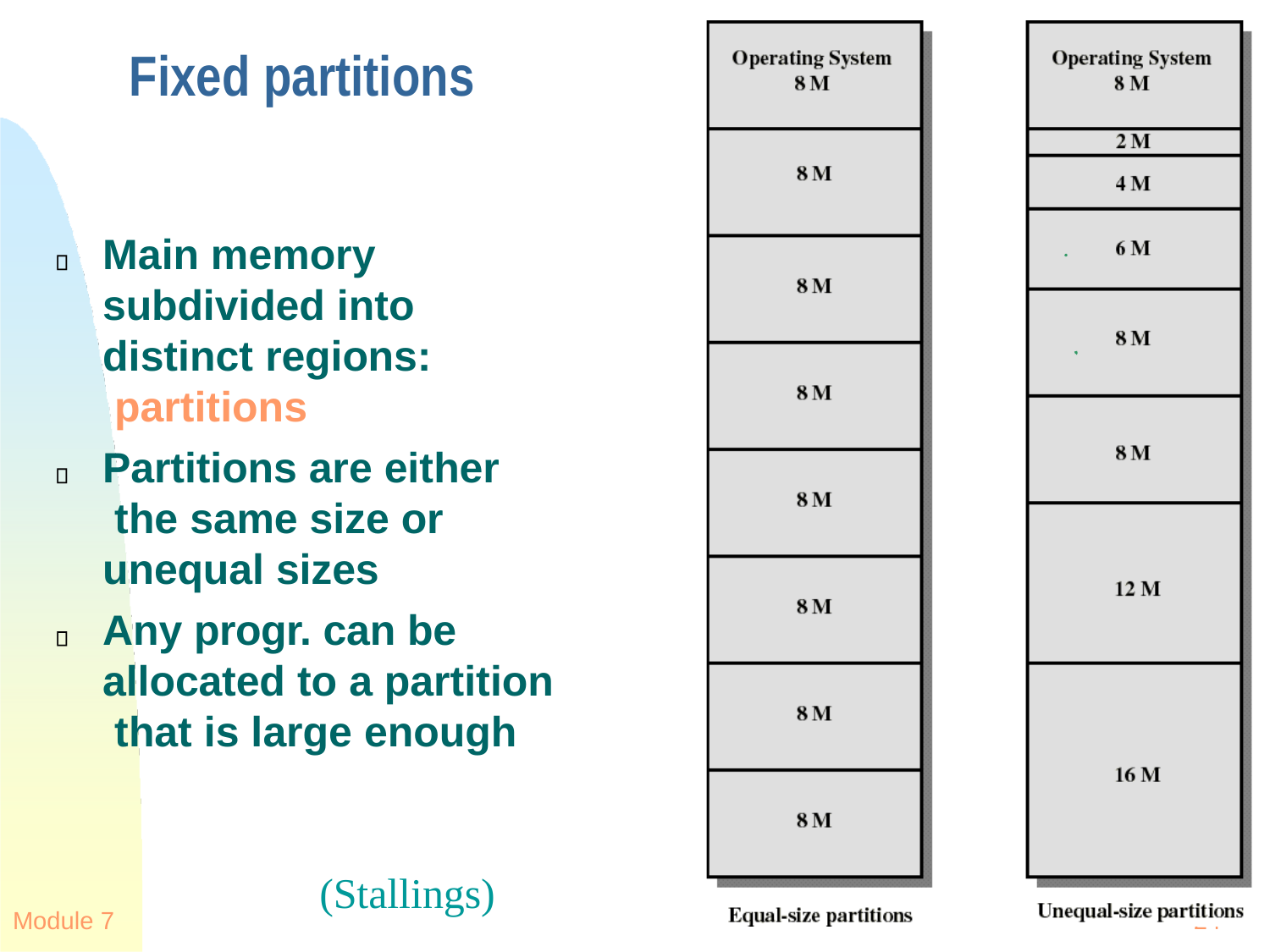

# Fixed partitions
Main memory  subdivided into  distinct regions:  partitions
Partitions are either  the same size or  unequal sizes
Any progr. can be  allocated to a partition  that is large enough

(Stallings)

Module 7
24